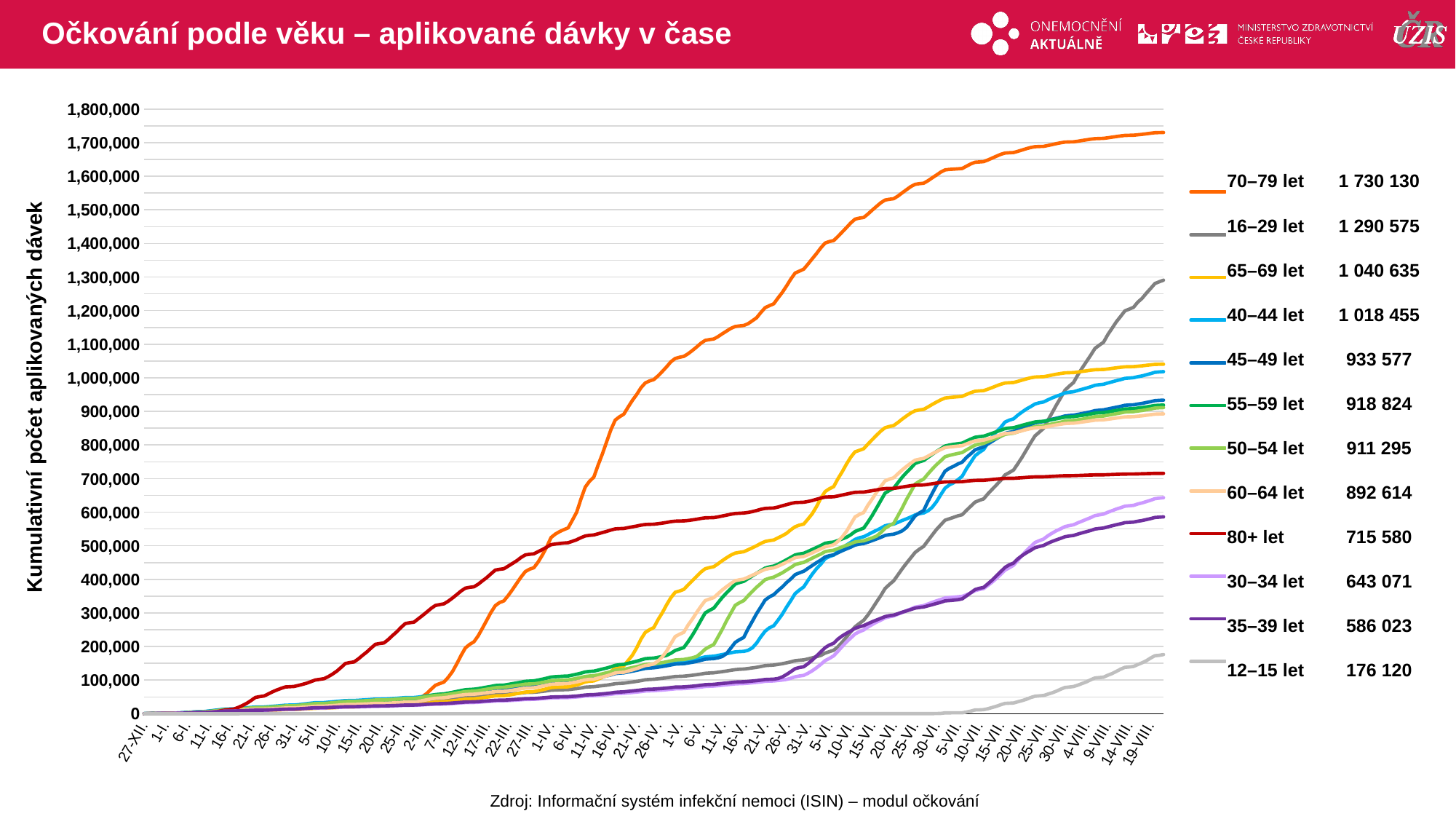

# Očkování podle věku – aplikované dávky v čase

### Chart

| Category | 70–79 | 16–29 | 65–69 | 40–44 | 45–49 | 55–59 | 50–54 | 60–64 | 80+ | 30–34 | 35–39 | 12–15 |
|---|---|---|---|---|---|---|---|---|---|---|---|---|
| 27-XII. | 68.0 | 161.0 | 82.0 | 179.0 | 132.0 | 109.0 | 144.0 | 98.0 | 26.0 | 110.0 | 95.0 | 0.0 |
| 28-XII. | 174.0 | 429.0 | 216.0 | 472.0 | 406.0 | 311.0 | 387.0 | 281.0 | 127.0 | 336.0 | 260.0 | 0.0 |
| 29-XII. | 331.0 | 837.0 | 393.0 | 907.0 | 788.0 | 645.0 | 745.0 | 529.0 | 407.0 | 612.0 | 516.0 | 0.0 |
| 30-XII. | 489.0 | 1261.0 | 558.0 | 1390.0 | 1160.0 | 1019.0 | 1113.0 | 825.0 | 601.0 | 872.0 | 764.0 | 0.0 |
| 31-XII. | 600.0 | 1413.0 | 619.0 | 1545.0 | 1292.0 | 1132.0 | 1233.0 | 910.0 | 719.0 | 980.0 | 855.0 | 0.0 |
| 1-I. | 608.0 | 1434.0 | 631.0 | 1592.0 | 1325.0 | 1162.0 | 1266.0 | 933.0 | 722.0 | 997.0 | 875.0 | 0.0 |
| 2-I. | 648.0 | 1589.0 | 681.0 | 1796.0 | 1482.0 | 1289.0 | 1410.0 | 1041.0 | 734.0 | 1100.0 | 976.0 | 0.0 |
| 3-I. | 677.0 | 1691.0 | 723.0 | 1946.0 | 1598.0 | 1390.0 | 1522.0 | 1104.0 | 737.0 | 1185.0 | 1041.0 | 0.0 |
| 4-I. | 808.0 | 2055.0 | 918.0 | 2465.0 | 2073.0 | 1812.0 | 1936.0 | 1393.0 | 769.0 | 1479.0 | 1323.0 | 0.0 |
| 5-I. | 957.0 | 2544.0 | 1143.0 | 3109.0 | 2631.0 | 2333.0 | 2504.0 | 1731.0 | 810.0 | 1844.0 | 1693.0 | 0.0 |
| 6-I. | 1194.0 | 3178.0 | 1428.0 | 3945.0 | 3377.0 | 2986.0 | 3221.0 | 2195.0 | 877.0 | 2284.0 | 2125.0 | 0.0 |
| 7-I. | 1648.0 | 4036.0 | 1802.0 | 4942.0 | 4317.0 | 3825.0 | 4145.0 | 2862.0 | 1281.0 | 2853.0 | 2696.0 | 0.0 |
| 8-I. | 2156.0 | 5017.0 | 2252.0 | 6222.0 | 5501.0 | 4839.0 | 5263.0 | 3612.0 | 2140.0 | 3520.0 | 3370.0 | 0.0 |
| 9-I. | 2335.0 | 5169.0 | 2400.0 | 6429.0 | 5712.0 | 5054.0 | 5456.0 | 3792.0 | 2327.0 | 3631.0 | 3515.0 | 0.0 |
| 10-I. | 2487.0 | 5320.0 | 2531.0 | 6637.0 | 5907.0 | 5243.0 | 5643.0 | 3935.0 | 2434.0 | 3742.0 | 3629.0 | 0.0 |
| 11-I. | 2946.0 | 6375.0 | 2995.0 | 7962.0 | 7084.0 | 6280.0 | 6709.0 | 4729.0 | 3072.0 | 4408.0 | 4303.0 | 0.0 |
| 12-I. | 3848.0 | 7520.0 | 3703.0 | 9537.0 | 8584.0 | 7552.0 | 8029.0 | 5753.0 | 4732.0 | 5240.0 | 5195.0 | 0.0 |
| 13-I. | 5051.0 | 8551.0 | 4459.0 | 11003.0 | 9974.0 | 8899.0 | 9457.0 | 6725.0 | 6433.0 | 6010.0 | 6066.0 | 0.0 |
| 14-I. | 6472.0 | 9667.0 | 5338.0 | 12593.0 | 11470.0 | 10387.0 | 10966.0 | 7851.0 | 8722.0 | 6786.0 | 6928.0 | 0.0 |
| 15-I. | 7708.0 | 10668.0 | 6153.0 | 14007.0 | 12781.0 | 11771.0 | 12413.0 | 8967.0 | 11017.0 | 7492.0 | 7681.0 | 0.0 |
| 16-I. | 8061.0 | 10806.0 | 6319.0 | 14218.0 | 12937.0 | 11960.0 | 12626.0 | 9149.0 | 12526.0 | 7580.0 | 7777.0 | 0.0 |
| 17-I. | 8287.0 | 10999.0 | 6431.0 | 14385.0 | 13092.0 | 12101.0 | 12789.0 | 9290.0 | 14178.0 | 7703.0 | 7869.0 | 0.0 |
| 18-I. | 9285.0 | 11794.0 | 7148.0 | 15603.0 | 14152.0 | 13136.0 | 13897.0 | 10195.0 | 18939.0 | 8319.0 | 8485.0 | 0.0 |
| 19-I. | 10271.0 | 12549.0 | 7884.0 | 16766.0 | 15280.0 | 14304.0 | 15046.0 | 11098.0 | 24657.0 | 8881.0 | 9045.0 | 1.0 |
| 20-I. | 11396.0 | 13341.0 | 8582.0 | 17857.0 | 16350.0 | 15481.0 | 16214.0 | 12069.0 | 31257.0 | 9421.0 | 9641.0 | 1.0 |
| 21-I. | 12547.0 | 14067.0 | 9236.0 | 18950.0 | 17347.0 | 16555.0 | 17329.0 | 12855.0 | 39560.0 | 9915.0 | 10175.0 | 1.0 |
| 22-I. | 13412.0 | 14641.0 | 9712.0 | 19812.0 | 18137.0 | 17405.0 | 18128.0 | 13423.0 | 48520.0 | 10296.0 | 10603.0 | 1.0 |
| 23-I. | 13624.0 | 14793.0 | 9813.0 | 20023.0 | 18310.0 | 17601.0 | 18338.0 | 13577.0 | 51001.0 | 10392.0 | 10706.0 | 1.0 |
| 24-I. | 13756.0 | 14918.0 | 9901.0 | 20189.0 | 18453.0 | 17735.0 | 18488.0 | 13677.0 | 52838.0 | 10486.0 | 10781.0 | 1.0 |
| 25-I. | 14286.0 | 15572.0 | 10331.0 | 21018.0 | 19240.0 | 18475.0 | 19200.0 | 14217.0 | 58992.0 | 10941.0 | 11231.0 | 1.0 |
| 26-I. | 14925.0 | 16386.0 | 10905.0 | 22022.0 | 20174.0 | 19450.0 | 20222.0 | 14923.0 | 65361.0 | 11478.0 | 11782.0 | 1.0 |
| 27-I. | 15509.0 | 17184.0 | 11344.0 | 23085.0 | 21155.0 | 20403.0 | 21232.0 | 15602.0 | 70858.0 | 12020.0 | 12345.0 | 1.0 |
| 28-I. | 16117.0 | 18074.0 | 11809.0 | 24193.0 | 22197.0 | 21338.0 | 22233.0 | 16379.0 | 75502.0 | 12606.0 | 13035.0 | 1.0 |
| 29-I. | 16762.0 | 19019.0 | 12344.0 | 25491.0 | 23494.0 | 22479.0 | 23457.0 | 17244.0 | 79843.0 | 13261.0 | 13687.0 | 1.0 |
| 30-I. | 16896.0 | 19123.0 | 12462.0 | 25625.0 | 23638.0 | 22625.0 | 23575.0 | 17361.0 | 80473.0 | 13329.0 | 13757.0 | 1.0 |
| 31-I. | 17044.0 | 19240.0 | 12572.0 | 25763.0 | 23761.0 | 22747.0 | 23705.0 | 17467.0 | 81132.0 | 13415.0 | 13846.0 | 1.0 |
| 1-II. | 17667.0 | 20213.0 | 13101.0 | 26995.0 | 24825.0 | 23722.0 | 24746.0 | 18250.0 | 84077.0 | 14049.0 | 14462.0 | 1.0 |
| 2-II. | 18522.0 | 21302.0 | 13781.0 | 28406.0 | 26239.0 | 24936.0 | 26024.0 | 19209.0 | 87405.0 | 14774.0 | 15288.0 | 1.0 |
| 3-II. | 19664.0 | 22332.0 | 14542.0 | 29896.0 | 27670.0 | 26304.0 | 27421.0 | 20175.0 | 91004.0 | 15545.0 | 16124.0 | 1.0 |
| 4-II. | 20996.0 | 23520.0 | 15425.0 | 31509.0 | 29202.0 | 27790.0 | 28972.0 | 21278.0 | 95782.0 | 16383.0 | 17030.0 | 1.0 |
| 5-II. | 22141.0 | 24530.0 | 16207.0 | 32898.0 | 30504.0 | 29093.0 | 30361.0 | 22372.0 | 100526.0 | 17061.0 | 17771.0 | 1.0 |
| 6-II. | 22299.0 | 24651.0 | 16325.0 | 33061.0 | 30646.0 | 29244.0 | 30518.0 | 22514.0 | 102307.0 | 17155.0 | 17857.0 | 1.0 |
| 7-II. | 22467.0 | 24792.0 | 16414.0 | 33183.0 | 30778.0 | 29389.0 | 30644.0 | 22613.0 | 104417.0 | 17233.0 | 17926.0 | 1.0 |
| 8-II. | 23415.0 | 25630.0 | 17054.0 | 34382.0 | 31854.0 | 30460.0 | 31697.0 | 23510.0 | 110500.0 | 17815.0 | 18549.0 | 1.0 |
| 9-II. | 24548.0 | 26347.0 | 17766.0 | 35542.0 | 32938.0 | 31563.0 | 32759.0 | 24354.0 | 118102.0 | 18382.0 | 19112.0 | 1.0 |
| 10-II. | 25863.0 | 27048.0 | 18487.0 | 36693.0 | 34070.0 | 32789.0 | 33937.0 | 25310.0 | 126847.0 | 18876.0 | 19694.0 | 1.0 |
| 11-II. | 27582.0 | 27866.0 | 19386.0 | 37943.0 | 35325.0 | 34037.0 | 35188.0 | 26368.0 | 138072.0 | 19435.0 | 20366.0 | 1.0 |
| 12-II. | 29052.0 | 28655.0 | 20176.0 | 39113.0 | 36415.0 | 35185.0 | 36349.0 | 27254.0 | 149470.0 | 19945.0 | 20925.0 | 1.0 |
| 13-II. | 29397.0 | 28799.0 | 20311.0 | 39276.0 | 36559.0 | 35376.0 | 36535.0 | 27398.0 | 152385.0 | 20020.0 | 20995.0 | 1.0 |
| 14-II. | 29483.0 | 28835.0 | 20375.0 | 39325.0 | 36605.0 | 35456.0 | 36619.0 | 27455.0 | 154182.0 | 20045.0 | 21024.0 | 1.0 |
| 15-II. | 30434.0 | 29445.0 | 20886.0 | 40116.0 | 37331.0 | 36178.0 | 37385.0 | 28049.0 | 163084.0 | 20466.0 | 21437.0 | 1.0 |
| 16-II. | 31650.0 | 30141.0 | 21480.0 | 40900.0 | 38010.0 | 36931.0 | 38176.0 | 28664.0 | 173676.0 | 20826.0 | 21828.0 | 1.0 |
| 17-II. | 32938.0 | 30829.0 | 22080.0 | 41681.0 | 38783.0 | 37829.0 | 39086.0 | 29344.0 | 183846.0 | 21241.0 | 22259.0 | 2.0 |
| 18-II. | 34295.0 | 31450.0 | 22868.0 | 42569.0 | 39640.0 | 38793.0 | 40037.0 | 30178.0 | 195627.0 | 21686.0 | 22744.0 | 2.0 |
| 19-II. | 35572.0 | 32166.0 | 23483.0 | 43420.0 | 40469.0 | 39694.0 | 40943.0 | 30826.0 | 206795.0 | 22110.0 | 23216.0 | 2.0 |
| 20-II. | 35712.0 | 32258.0 | 23564.0 | 43507.0 | 40573.0 | 39786.0 | 41033.0 | 30913.0 | 209009.0 | 22170.0 | 23275.0 | 2.0 |
| 21-II. | 35778.0 | 32282.0 | 23603.0 | 43535.0 | 40644.0 | 39835.0 | 41087.0 | 30962.0 | 210681.0 | 22193.0 | 23294.0 | 2.0 |
| 22-II. | 36644.0 | 32893.0 | 24064.0 | 44180.0 | 41217.0 | 40539.0 | 41764.0 | 31517.0 | 220684.0 | 22612.0 | 23630.0 | 2.0 |
| 23-II. | 37686.0 | 33611.0 | 24700.0 | 45075.0 | 42024.0 | 41372.0 | 42666.0 | 32197.0 | 232655.0 | 23103.0 | 24157.0 | 2.0 |
| 24-II. | 39081.0 | 34371.0 | 25409.0 | 45949.0 | 42874.0 | 42320.0 | 43599.0 | 33037.0 | 243844.0 | 23643.0 | 24627.0 | 2.0 |
| 25-II. | 40743.0 | 35247.0 | 26194.0 | 47018.0 | 43946.0 | 43387.0 | 44669.0 | 33908.0 | 257178.0 | 24246.0 | 25268.0 | 2.0 |
| 26-II. | 42699.0 | 36168.0 | 27008.0 | 48048.0 | 44895.0 | 44455.0 | 45666.0 | 34775.0 | 268559.0 | 24820.0 | 25805.0 | 2.0 |
| 27-II. | 43021.0 | 36311.0 | 27086.0 | 48197.0 | 45006.0 | 44573.0 | 45776.0 | 34869.0 | 270795.0 | 24903.0 | 25869.0 | 2.0 |
| 28-II. | 43162.0 | 36411.0 | 27157.0 | 48320.0 | 45131.0 | 44780.0 | 45939.0 | 35001.0 | 272452.0 | 24980.0 | 25915.0 | 2.0 |
| 1-III. | 45835.0 | 37181.0 | 28206.0 | 49536.0 | 46279.0 | 46469.0 | 47129.0 | 36456.0 | 282429.0 | 25588.0 | 26574.0 | 2.0 |
| 2-III. | 51192.0 | 38118.0 | 29753.0 | 51192.0 | 47835.0 | 49670.0 | 48926.0 | 39164.0 | 292330.0 | 26280.0 | 27353.0 | 2.0 |
| 3-III. | 60374.0 | 39179.0 | 31406.0 | 53078.0 | 49644.0 | 52359.0 | 50864.0 | 41537.0 | 302688.0 | 27057.0 | 28215.0 | 2.0 |
| 4-III. | 72688.0 | 40039.0 | 33163.0 | 54717.0 | 51273.0 | 54833.0 | 52607.0 | 44082.0 | 313491.0 | 27644.0 | 29033.0 | 2.0 |
| 5-III. | 84641.0 | 40994.0 | 34579.0 | 56310.0 | 52770.0 | 57065.0 | 54280.0 | 45991.0 | 322319.0 | 28357.0 | 29782.0 | 3.0 |
| 6-III. | 89616.0 | 41351.0 | 35161.0 | 56866.0 | 53303.0 | 58186.0 | 55027.0 | 46813.0 | 324851.0 | 28594.0 | 30065.0 | 3.0 |
| 7-III. | 94266.0 | 41735.0 | 35812.0 | 57494.0 | 53921.0 | 59080.0 | 55774.0 | 47491.0 | 327089.0 | 28813.0 | 30343.0 | 3.0 |
| 8-III. | 108277.0 | 42618.0 | 36987.0 | 58965.0 | 55290.0 | 61332.0 | 57414.0 | 49337.0 | 334907.0 | 29470.0 | 31072.0 | 3.0 |
| 9-III. | 125745.0 | 43761.0 | 38392.0 | 60808.0 | 57245.0 | 63807.0 | 59723.0 | 51451.0 | 344401.0 | 30238.0 | 31914.0 | 4.0 |
| 10-III. | 148448.0 | 45146.0 | 39900.0 | 62612.0 | 58834.0 | 66414.0 | 61596.0 | 53363.0 | 354610.0 | 31108.0 | 32894.0 | 4.0 |
| 11-III. | 173429.0 | 46711.0 | 41733.0 | 64702.0 | 60837.0 | 69065.0 | 63788.0 | 55464.0 | 365298.0 | 32157.0 | 33973.0 | 5.0 |
| 12-III. | 195865.0 | 48187.0 | 43596.0 | 66916.0 | 62764.0 | 71413.0 | 65813.0 | 57154.0 | 373833.0 | 33037.0 | 34933.0 | 5.0 |
| 13-III. | 206337.0 | 48625.0 | 44061.0 | 67581.0 | 63569.0 | 72369.0 | 66586.0 | 57757.0 | 376227.0 | 33254.0 | 35234.0 | 6.0 |
| 14-III. | 213986.0 | 48991.0 | 44384.0 | 68100.0 | 64029.0 | 73009.0 | 67211.0 | 58124.0 | 377881.0 | 33448.0 | 35457.0 | 6.0 |
| 15-III. | 231876.0 | 50272.0 | 45715.0 | 69654.0 | 65335.0 | 74609.0 | 68598.0 | 59280.0 | 385458.0 | 34159.0 | 36138.0 | 6.0 |
| 16-III. | 254762.0 | 51700.0 | 47478.0 | 71757.0 | 67258.0 | 77009.0 | 70904.0 | 60984.0 | 395559.0 | 35141.0 | 37091.0 | 7.0 |
| 17-III. | 278097.0 | 53084.0 | 49219.0 | 73534.0 | 68956.0 | 79256.0 | 72957.0 | 62601.0 | 405152.0 | 36044.0 | 37979.0 | 7.0 |
| 18-III. | 301887.0 | 54410.0 | 51050.0 | 75300.0 | 70646.0 | 81462.0 | 75091.0 | 64155.0 | 416603.0 | 36899.0 | 38928.0 | 7.0 |
| 19-III. | 321744.0 | 56072.0 | 53107.0 | 77357.0 | 72552.0 | 83951.0 | 77361.0 | 66048.0 | 427554.0 | 37797.0 | 40007.0 | 7.0 |
| 20-III. | 331038.0 | 56650.0 | 53571.0 | 77972.0 | 73097.0 | 84813.0 | 78368.0 | 66478.0 | 429949.0 | 38102.0 | 40339.0 | 8.0 |
| 21-III. | 335896.0 | 56936.0 | 53754.0 | 78255.0 | 73398.0 | 85158.0 | 78790.0 | 66672.0 | 431566.0 | 38282.0 | 40474.0 | 8.0 |
| 22-III. | 351727.0 | 57942.0 | 55480.0 | 79770.0 | 74906.0 | 87213.0 | 80551.0 | 68339.0 | 439358.0 | 38970.0 | 41176.0 | 8.0 |
| 23-III. | 369361.0 | 59159.0 | 57432.0 | 81302.0 | 76485.0 | 89457.0 | 82364.0 | 70121.0 | 447307.0 | 39730.0 | 42000.0 | 8.0 |
| 24-III. | 388229.0 | 60403.0 | 59801.0 | 83068.0 | 78216.0 | 91730.0 | 84205.0 | 72187.0 | 455306.0 | 40619.0 | 42820.0 | 8.0 |
| 25-III. | 406794.0 | 61708.0 | 62120.0 | 84943.0 | 80023.0 | 93944.0 | 85994.0 | 74287.0 | 465060.0 | 41438.0 | 43705.0 | 8.0 |
| 26-III. | 423184.0 | 63314.0 | 64554.0 | 87203.0 | 82047.0 | 96373.0 | 88125.0 | 76413.0 | 472813.0 | 42503.0 | 44852.0 | 9.0 |
| 27-III. | 430263.0 | 63683.0 | 65125.0 | 87679.0 | 82435.0 | 97162.0 | 88639.0 | 76908.0 | 474688.0 | 42739.0 | 45127.0 | 9.0 |
| 28-III. | 434487.0 | 63975.0 | 65773.0 | 88128.0 | 82935.0 | 97838.0 | 89120.0 | 77357.0 | 476027.0 | 42934.0 | 45340.0 | 9.0 |
| 29-III. | 451632.0 | 65061.0 | 68425.0 | 89863.0 | 84627.0 | 100214.0 | 90846.0 | 79695.0 | 482566.0 | 43736.0 | 46229.0 | 9.0 |
| 30-III. | 472736.0 | 66522.0 | 71333.0 | 91875.0 | 86968.0 | 102978.0 | 93238.0 | 82354.0 | 488953.0 | 44679.0 | 47222.0 | 9.0 |
| 31-III. | 496347.0 | 68188.0 | 74317.0 | 93994.0 | 89067.0 | 105872.0 | 95407.0 | 84854.0 | 495928.0 | 45723.0 | 48331.0 | 9.0 |
| 1-IV. | 524319.0 | 70048.0 | 77743.0 | 96479.0 | 91371.0 | 109075.0 | 97949.0 | 87746.0 | 503180.0 | 46971.0 | 49663.0 | 9.0 |
| 2-IV. | 534721.0 | 70613.0 | 78763.0 | 97392.0 | 92119.0 | 110209.0 | 98861.0 | 88529.0 | 505234.0 | 47335.0 | 50079.0 | 10.0 |
| 3-IV. | 542166.0 | 71110.0 | 79405.0 | 98038.0 | 92760.0 | 111071.0 | 99564.0 | 89217.0 | 506724.0 | 47628.0 | 50414.0 | 10.0 |
| 4-IV. | 548006.0 | 71414.0 | 79822.0 | 98578.0 | 93288.0 | 111777.0 | 100131.0 | 89643.0 | 508059.0 | 47814.0 | 50638.0 | 10.0 |
| 5-IV. | 553203.0 | 71712.0 | 80193.0 | 98981.0 | 93628.0 | 112257.0 | 100650.0 | 90075.0 | 508962.0 | 48005.0 | 50841.0 | 10.0 |
| 6-IV. | 576265.0 | 73342.0 | 82549.0 | 100870.0 | 95563.0 | 114997.0 | 102901.0 | 92343.0 | 513387.0 | 48959.0 | 51816.0 | 10.0 |
| 7-IV. | 599855.0 | 74639.0 | 85426.0 | 102632.0 | 97446.0 | 117681.0 | 105111.0 | 94583.0 | 517861.0 | 49821.0 | 52667.0 | 10.0 |
| 8-IV. | 638981.0 | 76593.0 | 89952.0 | 105192.0 | 99875.0 | 120724.0 | 107817.0 | 97719.0 | 524105.0 | 51045.0 | 54076.0 | 10.0 |
| 9-IV. | 674752.0 | 79109.0 | 94788.0 | 108292.0 | 103031.0 | 124473.0 | 111015.0 | 101076.0 | 529223.0 | 52687.0 | 55685.0 | 13.0 |
| 10-IV. | 692062.0 | 79968.0 | 96648.0 | 109882.0 | 104304.0 | 125978.0 | 112301.0 | 102304.0 | 531036.0 | 53231.0 | 56537.0 | 14.0 |
| 11-IV. | 704114.0 | 80573.0 | 97687.0 | 110710.0 | 105048.0 | 126809.0 | 113193.0 | 103012.0 | 532107.0 | 53557.0 | 56902.0 | 14.0 |
| 12-IV. | 740093.0 | 82068.0 | 103048.0 | 113116.0 | 107368.0 | 129861.0 | 115839.0 | 106229.0 | 535607.0 | 54528.0 | 58029.0 | 14.0 |
| 13-IV. | 773460.0 | 83590.0 | 108406.0 | 115910.0 | 110035.0 | 132989.0 | 118964.0 | 109314.0 | 539271.0 | 55646.0 | 59233.0 | 14.0 |
| 14-IV. | 809987.0 | 85097.0 | 115222.0 | 118390.0 | 112653.0 | 136065.0 | 121960.0 | 112617.0 | 542764.0 | 56711.0 | 60387.0 | 14.0 |
| 15-IV. | 845969.0 | 87111.0 | 125790.0 | 121450.0 | 115513.0 | 139733.0 | 125123.0 | 116690.0 | 546876.0 | 58066.0 | 61800.0 | 14.0 |
| 16-IV. | 874282.0 | 89433.0 | 135423.0 | 125679.0 | 119580.0 | 144115.0 | 129137.0 | 121333.0 | 550234.0 | 59682.0 | 63760.0 | 15.0 |
| 17-IV. | 884050.0 | 90337.0 | 139897.0 | 127112.0 | 120876.0 | 145941.0 | 130961.0 | 122626.0 | 550953.0 | 60326.0 | 64602.0 | 15.0 |
| 18-IV. | 891806.0 | 91085.0 | 142648.0 | 128164.0 | 121752.0 | 146880.0 | 131823.0 | 123477.0 | 551493.0 | 60836.0 | 65214.0 | 15.0 |
| 19-IV. | 912702.0 | 92898.0 | 158201.0 | 130994.0 | 124303.0 | 150032.0 | 134807.0 | 126989.0 | 553852.0 | 62015.0 | 66600.0 | 15.0 |
| 20-IV. | 932810.0 | 94566.0 | 174205.0 | 133472.0 | 126783.0 | 153151.0 | 137542.0 | 130515.0 | 556325.0 | 63128.0 | 67876.0 | 16.0 |
| 21-IV. | 950384.0 | 96323.0 | 196077.0 | 135915.0 | 129327.0 | 156371.0 | 140276.0 | 134445.0 | 558649.0 | 64400.0 | 69189.0 | 16.0 |
| 22-IV. | 970347.0 | 98498.0 | 221815.0 | 138924.0 | 132120.0 | 160191.0 | 143422.0 | 138964.0 | 561309.0 | 65813.0 | 70647.0 | 16.0 |
| 23-IV. | 984689.0 | 101081.0 | 241900.0 | 142395.0 | 135005.0 | 163881.0 | 146770.0 | 143393.0 | 563207.0 | 67635.0 | 72536.0 | 18.0 |
| 24-IV. | 990792.0 | 102091.0 | 250068.0 | 143360.0 | 136029.0 | 164831.0 | 147678.0 | 145296.0 | 563785.0 | 68168.0 | 73030.0 | 18.0 |
| 25-IV. | 994782.0 | 102696.0 | 256475.0 | 144111.0 | 136893.0 | 165694.0 | 148385.0 | 148256.0 | 564132.0 | 68616.0 | 73403.0 | 18.0 |
| 26-IV. | 1005926.0 | 104141.0 | 280004.0 | 145827.0 | 138579.0 | 167964.0 | 150144.0 | 157098.0 | 565676.0 | 69546.0 | 74405.0 | 19.0 |
| 27-IV. | 1018968.0 | 105484.0 | 300698.0 | 147569.0 | 140580.0 | 170425.0 | 152155.0 | 169684.0 | 567400.0 | 70476.0 | 75339.0 | 20.0 |
| 28-IV. | 1032924.0 | 107109.0 | 324464.0 | 149721.0 | 142788.0 | 173584.0 | 154605.0 | 186442.0 | 569399.0 | 71598.0 | 76446.0 | 20.0 |
| 29-IV. | 1047701.0 | 108794.0 | 345640.0 | 152348.0 | 145159.0 | 180048.0 | 157188.0 | 208522.0 | 571770.0 | 72869.0 | 77804.0 | 21.0 |
| 30-IV. | 1057628.0 | 110812.0 | 361522.0 | 155119.0 | 147758.0 | 188196.0 | 160019.0 | 229698.0 | 573229.0 | 74200.0 | 79215.0 | 22.0 |
| 1-V. | 1061200.0 | 111306.0 | 365324.0 | 155883.0 | 148439.0 | 192522.0 | 160827.0 | 236530.0 | 573592.0 | 74528.0 | 79585.0 | 22.0 |
| 2-V. | 1063783.0 | 111805.0 | 370077.0 | 156495.0 | 149040.0 | 196840.0 | 161556.0 | 242315.0 | 573946.0 | 74837.0 | 79910.0 | 23.0 |
| 3-V. | 1071498.0 | 113116.0 | 383226.0 | 158388.0 | 151027.0 | 214161.0 | 163862.0 | 263843.0 | 575154.0 | 75784.0 | 80888.0 | 23.0 |
| 4-V. | 1081291.0 | 114539.0 | 395967.0 | 160673.0 | 153288.0 | 233473.0 | 166545.0 | 281623.0 | 576959.0 | 76825.0 | 81983.0 | 24.0 |
| 5-V. | 1091767.0 | 116211.0 | 408759.0 | 162948.0 | 155815.0 | 255177.0 | 170364.0 | 301490.0 | 578876.0 | 78054.0 | 83270.0 | 25.0 |
| 6-V. | 1102875.0 | 118019.0 | 421577.0 | 165953.0 | 158887.0 | 278020.0 | 180210.0 | 319597.0 | 581238.0 | 79418.0 | 84734.0 | 25.0 |
| 7-V. | 1111308.0 | 120382.0 | 431573.0 | 169231.0 | 162264.0 | 300144.0 | 192294.0 | 336683.0 | 583097.0 | 81144.0 | 86437.0 | 26.0 |
| 8-V. | 1113790.0 | 121202.0 | 435081.0 | 170358.0 | 163339.0 | 307757.0 | 199748.0 | 341529.0 | 583475.0 | 81783.0 | 87050.0 | 26.0 |
| 9-V. | 1115554.0 | 121851.0 | 437718.0 | 171204.0 | 164099.0 | 314414.0 | 206134.0 | 345548.0 | 583842.0 | 82290.0 | 87483.0 | 26.0 |
| 10-V. | 1122624.0 | 123530.0 | 446240.0 | 173626.0 | 166470.0 | 330524.0 | 228675.0 | 357265.0 | 585850.0 | 83541.0 | 88894.0 | 29.0 |
| 11-V. | 1131172.0 | 125327.0 | 455712.0 | 176205.0 | 170390.0 | 346255.0 | 251509.0 | 368671.0 | 588531.0 | 84924.0 | 90250.0 | 30.0 |
| 12-V. | 1139277.0 | 127160.0 | 464331.0 | 178715.0 | 179382.0 | 360103.0 | 277179.0 | 378568.0 | 591192.0 | 86199.0 | 91468.0 | 32.0 |
| 13-V. | 1147310.0 | 129271.0 | 472277.0 | 181439.0 | 195682.0 | 372419.0 | 300008.0 | 387762.0 | 593873.0 | 87538.0 | 92857.0 | 42.0 |
| 14-V. | 1152648.0 | 131282.0 | 478117.0 | 184057.0 | 212243.0 | 385942.0 | 322492.0 | 395919.0 | 595956.0 | 88922.0 | 94192.0 | 47.0 |
| 15-V. | 1154521.0 | 132350.0 | 480481.0 | 184945.0 | 220370.0 | 390434.0 | 330538.0 | 398651.0 | 596728.0 | 89494.0 | 94752.0 | 50.0 |
| 16-V. | 1155921.0 | 132975.0 | 482302.0 | 185602.0 | 227016.0 | 394099.0 | 336719.0 | 400692.0 | 597363.0 | 89900.0 | 95113.0 | 53.0 |
| 17-V. | 1160875.0 | 134497.0 | 487849.0 | 188626.0 | 252433.0 | 402175.0 | 350743.0 | 406176.0 | 599116.0 | 90882.0 | 96138.0 | 56.0 |
| 18-V. | 1169691.0 | 136312.0 | 493854.0 | 195954.0 | 274845.0 | 410204.0 | 364020.0 | 412071.0 | 601649.0 | 92091.0 | 97326.0 | 70.0 |
| 19-V. | 1178644.0 | 138141.0 | 500057.0 | 210153.0 | 297940.0 | 418000.0 | 376523.0 | 417926.0 | 604843.0 | 93331.0 | 98611.0 | 73.0 |
| 20-V. | 1194548.0 | 140560.0 | 507093.0 | 229131.0 | 318033.0 | 425773.0 | 387716.0 | 424168.0 | 608563.0 | 94779.0 | 100111.0 | 82.0 |
| 21-V. | 1208703.0 | 143203.0 | 512717.0 | 245821.0 | 338472.0 | 433442.0 | 399114.0 | 429833.0 | 611169.0 | 96576.0 | 101873.0 | 88.0 |
| 22-V. | 1214844.0 | 144201.0 | 515286.0 | 255763.0 | 347709.0 | 437053.0 | 403446.0 | 432420.0 | 611850.0 | 97169.0 | 102488.0 | 91.0 |
| 23-V. | 1220267.0 | 144981.0 | 517196.0 | 261921.0 | 354400.0 | 439542.0 | 406798.0 | 434215.0 | 612331.0 | 97594.0 | 102938.0 | 92.0 |
| 24-V. | 1237481.0 | 146886.0 | 523396.0 | 278434.0 | 366377.0 | 444803.0 | 412923.0 | 439170.0 | 615270.0 | 98941.0 | 104929.0 | 94.0 |
| 25-V. | 1254163.0 | 148951.0 | 529667.0 | 296198.0 | 377368.0 | 451379.0 | 419452.0 | 444913.0 | 618856.0 | 100277.0 | 109481.0 | 95.0 |
| 26-V. | 1273436.0 | 151542.0 | 536980.0 | 317593.0 | 390326.0 | 458348.0 | 427629.0 | 451186.0 | 622313.0 | 102339.0 | 116888.0 | 99.0 |
| 27-V. | 1294091.0 | 154476.0 | 547652.0 | 337033.0 | 401348.0 | 465528.0 | 435374.0 | 457960.0 | 625801.0 | 105640.0 | 125396.0 | 99.0 |
| 28-V. | 1311824.0 | 157893.0 | 556563.0 | 357568.0 | 413994.0 | 472663.0 | 443884.0 | 464436.0 | 628524.0 | 109887.0 | 134033.0 | 103.0 |
| 29-V. | 1317660.0 | 159199.0 | 561402.0 | 368282.0 | 419401.0 | 475576.0 | 447605.0 | 466471.0 | 629032.0 | 112458.0 | 137608.0 | 104.0 |
| 30-V. | 1323327.0 | 160248.0 | 564503.0 | 377444.0 | 423976.0 | 477675.0 | 450420.0 | 468000.0 | 629523.0 | 114173.0 | 139816.0 | 105.0 |
| 31-V. | 1338558.0 | 163194.0 | 579615.0 | 396986.0 | 432732.0 | 483197.0 | 456780.0 | 473260.0 | 631677.0 | 120506.0 | 149247.0 | 108.0 |
| 1-VI. | 1354360.0 | 166389.0 | 595398.0 | 415586.0 | 441328.0 | 488982.0 | 463117.0 | 478910.0 | 634678.0 | 127856.0 | 159581.0 | 115.0 |
| 2-VI. | 1370071.0 | 169874.0 | 616792.0 | 431990.0 | 449752.0 | 494882.0 | 469414.0 | 484889.0 | 638383.0 | 136815.0 | 171867.0 | 121.0 |
| 3-VI. | 1386972.0 | 173605.0 | 641508.0 | 445129.0 | 457479.0 | 500863.0 | 475484.0 | 491011.0 | 642132.0 | 147039.0 | 184211.0 | 132.0 |
| 4-VI. | 1401156.0 | 180489.0 | 661088.0 | 461503.0 | 466679.0 | 507397.0 | 482479.0 | 497022.0 | 644849.0 | 158086.0 | 196743.0 | 175.0 |
| 5-VI. | 1405689.0 | 184679.0 | 669753.0 | 467875.0 | 470576.0 | 509610.0 | 485035.0 | 499709.0 | 645475.0 | 164704.0 | 204595.0 | 188.0 |
| 6-VI. | 1408570.0 | 189101.0 | 676132.0 | 472249.0 | 473052.0 | 511001.0 | 486744.0 | 502994.0 | 645810.0 | 172474.0 | 209804.0 | 191.0 |
| 7-VI. | 1420869.0 | 199459.0 | 699703.0 | 483369.0 | 479280.0 | 515740.0 | 491688.0 | 512935.0 | 648168.0 | 185968.0 | 222349.0 | 201.0 |
| 8-VI. | 1433988.0 | 213277.0 | 720238.0 | 493177.0 | 485153.0 | 520394.0 | 496552.0 | 526120.0 | 651024.0 | 200176.0 | 231721.0 | 208.0 |
| 9-VI. | 1447333.0 | 228149.0 | 743350.0 | 502098.0 | 490732.0 | 525304.0 | 501511.0 | 542935.0 | 653782.0 | 213667.0 | 239471.0 | 218.0 |
| 10-VI. | 1461170.0 | 243989.0 | 763759.0 | 510160.0 | 495998.0 | 532900.0 | 506001.0 | 564473.0 | 656729.0 | 225518.0 | 246354.0 | 225.0 |
| 11-VI. | 1472343.0 | 258879.0 | 779684.0 | 519024.0 | 502108.0 | 542577.0 | 511263.0 | 585884.0 | 658925.0 | 237400.0 | 254208.0 | 243.0 |
| 12-VI. | 1475427.0 | 268710.0 | 783977.0 | 523819.0 | 504887.0 | 547724.0 | 513300.0 | 593243.0 | 659450.0 | 244072.0 | 258566.0 | 251.0 |
| 13-VI. | 1477153.0 | 278195.0 | 788703.0 | 526788.0 | 506504.0 | 552330.0 | 514608.0 | 598973.0 | 659758.0 | 249273.0 | 262113.0 | 257.0 |
| 14-VI. | 1487612.0 | 294026.0 | 802630.0 | 533188.0 | 510918.0 | 570500.0 | 518923.0 | 620933.0 | 661731.0 | 258116.0 | 268196.0 | 265.0 |
| 15-VI. | 1499102.0 | 312679.0 | 815912.0 | 539815.0 | 515394.0 | 590301.0 | 523415.0 | 639075.0 | 663982.0 | 265525.0 | 273849.0 | 271.0 |
| 16-VI. | 1510280.0 | 332509.0 | 828983.0 | 545980.0 | 520070.0 | 612074.0 | 528667.0 | 658799.0 | 666158.0 | 272591.0 | 278919.0 | 281.0 |
| 17-VI. | 1521089.0 | 351640.0 | 841501.0 | 552346.0 | 525032.0 | 634629.0 | 539210.0 | 676330.0 | 668513.0 | 278520.0 | 283980.0 | 288.0 |
| 18-VI. | 1529110.0 | 372788.0 | 851552.0 | 559514.0 | 530768.0 | 656797.0 | 552157.0 | 693322.0 | 670204.0 | 285254.0 | 289330.0 | 307.0 |
| 19-VI. | 1531454.0 | 384800.0 | 855182.0 | 562477.0 | 533008.0 | 664429.0 | 559881.0 | 698247.0 | 670645.0 | 288473.0 | 291991.0 | 313.0 |
| 20-VI. | 1533094.0 | 395640.0 | 857919.0 | 564326.0 | 534453.0 | 671097.0 | 566469.0 | 702329.0 | 670897.0 | 291005.0 | 293669.0 | 318.0 |
| 21-VI. | 1541118.0 | 413343.0 | 867108.0 | 569689.0 | 538696.0 | 687833.0 | 589413.0 | 714401.0 | 672541.0 | 296273.0 | 297888.0 | 339.0 |
| 22-VI. | 1550684.0 | 431487.0 | 877095.0 | 575154.0 | 544323.0 | 704118.0 | 612402.0 | 725943.0 | 674669.0 | 301299.0 | 302224.0 | 364.0 |
| 23-VI. | 1559999.0 | 448079.0 | 886447.0 | 580162.0 | 554403.0 | 718141.0 | 637817.0 | 736297.0 | 676812.0 | 306578.0 | 306215.0 | 377.0 |
| 24-VI. | 1569159.0 | 464071.0 | 895362.0 | 585572.0 | 571141.0 | 730950.0 | 660559.0 | 745888.0 | 678802.0 | 311878.0 | 310091.0 | 387.0 |
| 25-VI. | 1575837.0 | 480028.0 | 901910.0 | 591636.0 | 588728.0 | 744959.0 | 683488.0 | 754636.0 | 680310.0 | 317326.0 | 314322.0 | 436.0 |
| 26-VI. | 1577881.0 | 489750.0 | 904372.0 | 595400.0 | 597578.0 | 749737.0 | 691848.0 | 757651.0 | 680783.0 | 319657.0 | 316275.0 | 440.0 |
| 27-VI. | 1579231.0 | 498102.0 | 906221.0 | 597492.0 | 604843.0 | 753672.0 | 698338.0 | 759936.0 | 681046.0 | 321946.0 | 317771.0 | 447.0 |
| 28-VI. | 1586427.0 | 515052.0 | 913147.0 | 603881.0 | 631597.0 | 762884.0 | 713608.0 | 766570.0 | 682554.0 | 326675.0 | 321102.0 | 461.0 |
| 29-VI. | 1595128.0 | 531774.0 | 920700.0 | 614494.0 | 655467.0 | 771868.0 | 727927.0 | 773636.0 | 684605.0 | 331270.0 | 324570.0 | 496.0 |
| 30-VI. | 1603448.0 | 548365.0 | 927651.0 | 630877.0 | 679517.0 | 780578.0 | 741235.0 | 780103.0 | 686567.0 | 335979.0 | 328179.0 | 533.0 |
| 1-VII. | 1612339.0 | 562165.0 | 934305.0 | 651805.0 | 700505.0 | 788471.0 | 752847.0 | 786431.0 | 688593.0 | 339986.0 | 331647.0 | 927.0 |
| 2-VII. | 1618897.0 | 576096.0 | 939842.0 | 671517.0 | 722014.0 | 796748.0 | 765057.0 | 792046.0 | 690027.0 | 344655.0 | 335865.0 | 2443.0 |
| 3-VII. | 1620360.0 | 580316.0 | 941446.0 | 680993.0 | 730484.0 | 799681.0 | 768881.0 | 793921.0 | 690301.0 | 345787.0 | 336884.0 | 2603.0 |
| 4-VII. | 1621205.0 | 584623.0 | 942550.0 | 687386.0 | 736575.0 | 801870.0 | 771924.0 | 795305.0 | 690446.0 | 346912.0 | 338013.0 | 2748.0 |
| 5-VII. | 1622101.0 | 589056.0 | 943667.0 | 696501.0 | 743398.0 | 803691.0 | 774811.0 | 796634.0 | 690598.0 | 348129.0 | 339282.0 | 2779.0 |
| 6-VII. | 1623100.0 | 592344.0 | 944830.0 | 706769.0 | 748991.0 | 805510.0 | 777464.0 | 798000.0 | 690788.0 | 349241.0 | 341937.0 | 2804.0 |
| 7-VII. | 1629929.0 | 605375.0 | 950324.0 | 729273.0 | 762715.0 | 811643.0 | 785381.0 | 803113.0 | 692185.0 | 354042.0 | 350761.0 | 5051.0 |
| 8-VII. | 1636643.0 | 617580.0 | 955829.0 | 748255.0 | 773579.0 | 817437.0 | 792289.0 | 808004.0 | 693503.0 | 359598.0 | 360015.0 | 7771.0 |
| 9-VII. | 1641598.0 | 629857.0 | 959988.0 | 767922.0 | 785349.0 | 823030.0 | 799587.0 | 812173.0 | 694593.0 | 366278.0 | 369527.0 | 11300.0 |
| 10-VII. | 1642594.0 | 635035.0 | 961063.0 | 777739.0 | 790181.0 | 824855.0 | 802348.0 | 813384.0 | 694789.0 | 369762.0 | 373355.0 | 11489.0 |
| 11-VII. | 1643400.0 | 639407.0 | 961899.0 | 786175.0 | 794133.0 | 826264.0 | 804621.0 | 814267.0 | 694988.0 | 372429.0 | 375984.0 | 12191.0 |
| 12-VII. | 1648482.0 | 654453.0 | 966219.0 | 805761.0 | 802948.0 | 830574.0 | 809994.0 | 818037.0 | 696095.0 | 381878.0 | 386767.0 | 14904.0 |
| 13-VII. | 1654080.0 | 667962.0 | 971135.0 | 823558.0 | 810875.0 | 834977.0 | 815315.0 | 822045.0 | 697286.0 | 391824.0 | 397879.0 | 18660.0 |
| 14-VII. | 1659644.0 | 681132.0 | 976022.0 | 839644.0 | 818774.0 | 839519.0 | 820689.0 | 826332.0 | 698519.0 | 402855.0 | 410518.0 | 22162.0 |
| 15-VII. | 1665210.0 | 694483.0 | 980865.0 | 852571.0 | 826040.0 | 844037.0 | 825905.0 | 830416.0 | 699715.0 | 414709.0 | 423031.0 | 26833.0 |
| 16-VII. | 1669069.0 | 710964.0 | 984465.0 | 868313.0 | 834750.0 | 848861.0 | 831607.0 | 834156.0 | 700538.0 | 427480.0 | 435672.0 | 30807.0 |
| 17-VII. | 1669948.0 | 717820.0 | 985379.0 | 873895.0 | 837776.0 | 850522.0 | 833653.0 | 835219.0 | 700707.0 | 434349.0 | 443260.0 | 31417.0 |
| 18-VII. | 1670567.0 | 725468.0 | 986054.0 | 877920.0 | 839968.0 | 851580.0 | 835063.0 | 836006.0 | 700839.0 | 442102.0 | 448527.0 | 32061.0 |
| 19-VII. | 1674089.0 | 744137.0 | 989400.0 | 888883.0 | 845802.0 | 855064.0 | 839259.0 | 839089.0 | 701567.0 | 456565.0 | 461107.0 | 35652.0 |
| 20-VII. | 1678155.0 | 763803.0 | 993261.0 | 898367.0 | 851349.0 | 858682.0 | 843426.0 | 842617.0 | 702545.0 | 471342.0 | 470900.0 | 39043.0 |
| 21-VII. | 1682102.0 | 785196.0 | 996846.0 | 907082.0 | 856372.0 | 862175.0 | 847453.0 | 845919.0 | 703490.0 | 485341.0 | 479104.0 | 43104.0 |
| 22-VII. | 1685509.0 | 806655.0 | 1000103.0 | 914248.0 | 860936.0 | 865412.0 | 851036.0 | 848756.0 | 704354.0 | 497504.0 | 486354.0 | 48265.0 |
| 23-VII. | 1687900.0 | 827166.0 | 1002300.0 | 922135.0 | 865951.0 | 868620.0 | 854702.0 | 851180.0 | 705010.0 | 509606.0 | 494262.0 | 52019.0 |
| 24-VII. | 1688573.0 | 838319.0 | 1002995.0 | 925612.0 | 868252.0 | 869905.0 | 856147.0 | 852051.0 | 705168.0 | 515193.0 | 497877.0 | 53159.0 |
| 25-VII. | 1688901.0 | 849414.0 | 1003383.0 | 928105.0 | 869577.0 | 870635.0 | 857035.0 | 852553.0 | 705249.0 | 519834.0 | 500840.0 | 54202.0 |
| 26-VII. | 1691414.0 | 873140.0 | 1005638.0 | 934421.0 | 873271.0 | 873080.0 | 859796.0 | 854836.0 | 705812.0 | 529587.0 | 507310.0 | 58343.0 |
| 27-VII. | 1694287.0 | 895941.0 | 1008282.0 | 940167.0 | 876707.0 | 875671.0 | 862711.0 | 857445.0 | 706548.0 | 537555.0 | 512812.0 | 62244.0 |
| 28-VII. | 1697088.0 | 918979.0 | 1010754.0 | 945110.0 | 879791.0 | 878111.0 | 865397.0 | 859835.0 | 707226.0 | 544724.0 | 517604.0 | 67090.0 |
| 29-VII. | 1699667.0 | 940498.0 | 1012993.0 | 949665.0 | 882795.0 | 880512.0 | 867996.0 | 861962.0 | 707924.0 | 550594.0 | 522029.0 | 73017.0 |
| 30-VII. | 1701610.0 | 963192.0 | 1014715.0 | 955059.0 | 886454.0 | 883098.0 | 871116.0 | 863930.0 | 708407.0 | 557151.0 | 526863.0 | 78251.0 |
| 31-VII. | 1702167.0 | 975353.0 | 1015248.0 | 957214.0 | 887920.0 | 883995.0 | 872232.0 | 864600.0 | 708558.0 | 559987.0 | 529143.0 | 79419.0 |
| 1-VIII. | 1702470.0 | 985991.0 | 1015569.0 | 958564.0 | 888842.0 | 884554.0 | 872911.0 | 864994.0 | 708626.0 | 562529.0 | 530639.0 | 81072.0 |
| 2-VIII. | 1704240.0 | 1008557.0 | 1017160.0 | 962430.0 | 891237.0 | 886340.0 | 874936.0 | 866630.0 | 709085.0 | 568199.0 | 534701.0 | 85088.0 |
| 3-VIII. | 1706370.0 | 1029067.0 | 1019026.0 | 966009.0 | 893658.0 | 888329.0 | 877077.0 | 868445.0 | 709582.0 | 573392.0 | 538373.0 | 90007.0 |
| 4-VIII. | 1708343.0 | 1047947.0 | 1020796.0 | 969455.0 | 896114.0 | 890268.0 | 879169.0 | 870227.0 | 710105.0 | 578605.0 | 541903.0 | 94744.0 |
| 5-VIII. | 1710308.0 | 1067210.0 | 1022595.0 | 973229.0 | 898857.0 | 892532.0 | 881535.0 | 872093.0 | 710580.0 | 583769.0 | 545441.0 | 100983.0 |
| 6-VIII. | 1711932.0 | 1087485.0 | 1024065.0 | 977717.0 | 902325.0 | 894996.0 | 884425.0 | 873980.0 | 710989.0 | 589735.0 | 549842.0 | 106485.0 |
| 7-VIII. | 1712447.0 | 1097160.0 | 1024549.0 | 979481.0 | 903634.0 | 895908.0 | 885481.0 | 874573.0 | 711092.0 | 591994.0 | 551438.0 | 107721.0 |
| 8-VIII. | 1712766.0 | 1105859.0 | 1024885.0 | 980843.0 | 904611.0 | 896513.0 | 886250.0 | 874986.0 | 711160.0 | 594160.0 | 552796.0 | 108854.0 |
| 9-VIII. | 1714425.0 | 1128625.0 | 1026392.0 | 984611.0 | 907317.0 | 898558.0 | 888628.0 | 876692.0 | 711560.0 | 599723.0 | 556308.0 | 114619.0 |
| 10-VIII. | 1716360.0 | 1147372.0 | 1028113.0 | 988025.0 | 909933.0 | 900655.0 | 890810.0 | 878485.0 | 712061.0 | 604299.0 | 559372.0 | 119639.0 |
| 11-VIII. | 1718222.0 | 1166869.0 | 1029797.0 | 991592.0 | 912666.0 | 902763.0 | 893163.0 | 880296.0 | 712560.0 | 609266.0 | 562587.0 | 125999.0 |
| 12-VIII. | 1720009.0 | 1182738.0 | 1031408.0 | 994593.0 | 915063.0 | 904750.0 | 895401.0 | 881957.0 | 713034.0 | 613224.0 | 565418.0 | 132722.0 |
| 13-VIII. | 1721542.0 | 1199416.0 | 1032750.0 | 998386.0 | 918240.0 | 907182.0 | 898137.0 | 883661.0 | 713415.0 | 617825.0 | 568702.0 | 138080.0 |
| 14-VIII. | 1721859.0 | 1204505.0 | 1032990.0 | 999419.0 | 919075.0 | 907766.0 | 898782.0 | 884065.0 | 713500.0 | 619080.0 | 569530.0 | 139209.0 |
| 15-VIII. | 1722071.0 | 1209717.0 | 1033237.0 | 1000331.0 | 919689.0 | 908229.0 | 899271.0 | 884348.0 | 713548.0 | 620223.0 | 570398.0 | 140649.0 |
| 16-VIII. | 1723351.0 | 1225073.0 | 1034418.0 | 1003314.0 | 921946.0 | 909895.0 | 901143.0 | 885718.0 | 713859.0 | 624311.0 | 573010.0 | 146288.0 |
| 17-VIII. | 1724641.0 | 1236490.0 | 1035610.0 | 1005637.0 | 923872.0 | 911369.0 | 902796.0 | 886939.0 | 714237.0 | 627515.0 | 575070.0 | 151638.0 |
| 18-VIII. | 1726320.0 | 1251922.0 | 1037224.0 | 1009149.0 | 926519.0 | 913432.0 | 905045.0 | 888673.0 | 714643.0 | 631506.0 | 577958.0 | 157864.0 |
| 19-VIII. | 1728038.0 | 1265950.0 | 1038709.0 | 1012503.0 | 928969.0 | 915416.0 | 907230.0 | 890325.0 | 715084.0 | 635472.0 | 580786.0 | 165772.0 |
| 20-VIII. | 1729497.0 | 1280667.0 | 1040037.0 | 1016424.0 | 932043.0 | 917734.0 | 909987.0 | 891906.0 | 715450.0 | 640144.0 | 584187.0 | 172654.0 |
| 21-VIII. | 1729904.0 | 1285911.0 | 1040370.0 | 1017581.0 | 932952.0 | 918396.0 | 910789.0 | 892341.0 | 715541.0 | 641711.0 | 585193.0 | 173806.0 |
| 22-VIII. | 1730130.0 | 1290575.0 | 1040635.0 | 1018455.0 | 933577.0 | 918824.0 | 911295.0 | 892614.0 | 715580.0 | 643071.0 | 586023.0 | 176120.0 |
| 70–79 let | 1 730 130 |
| --- | --- |
| 16–29 let | 1 290 575 |
| 65–69 let | 1 040 635 |
| 40–44 let | 1 018 455 |
| 45–49 let | 933 577 |
| 55–59 let | 918 824 |
| 50–54 let | 911 295 |
| 60–64 let | 892 614 |
| 80+ let | 715 580 |
| 30–34 let | 643 071 |
| 35–39 let | 586 023 |
| 12–15 let | 176 120 |
Kumulativní počet aplikovaných dávek
Zdroj: Informační systém infekční nemoci (ISIN) – modul očkování